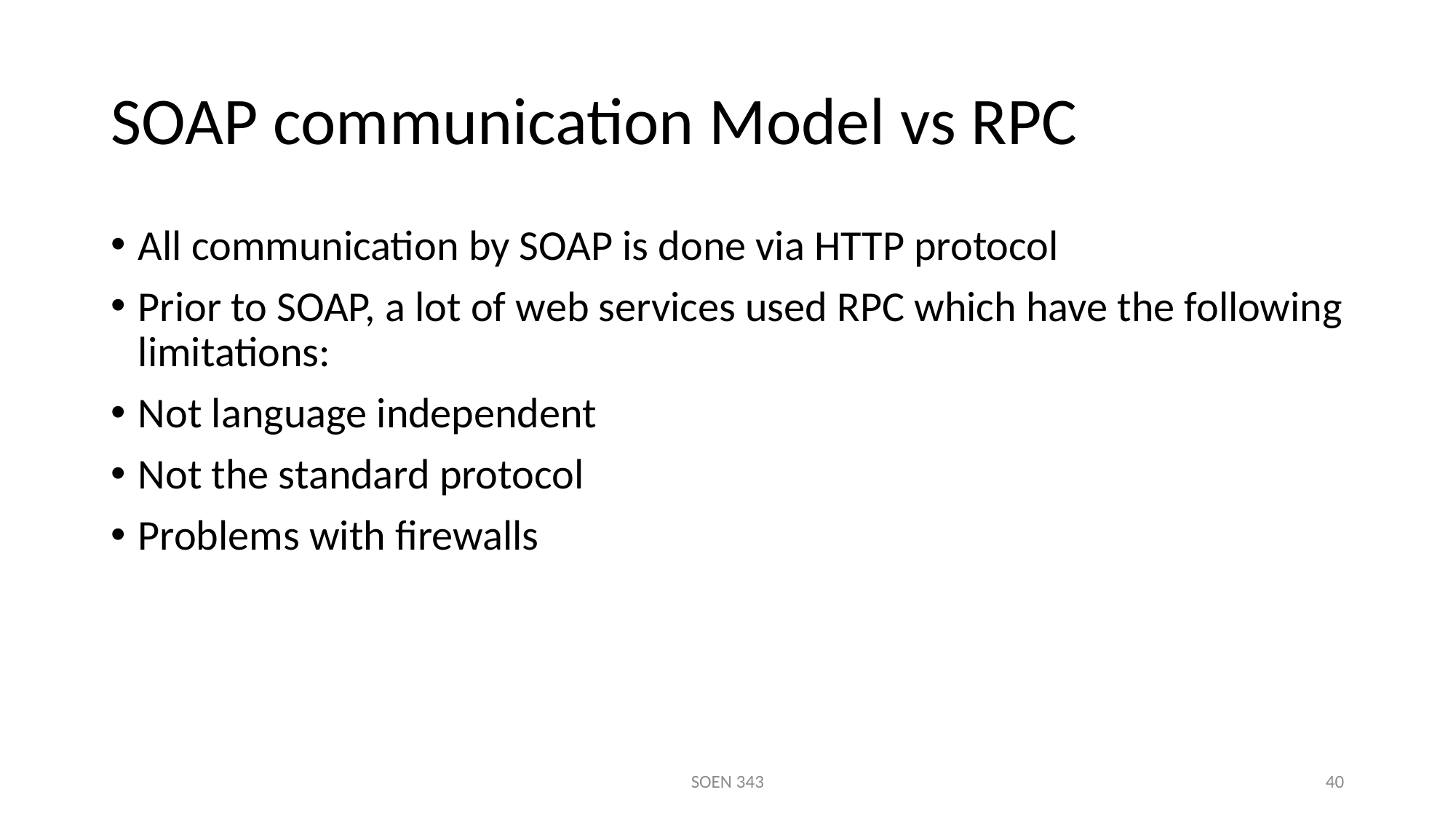

# SOAP communication Model vs RPC
All communication by SOAP is done via HTTP protocol
Prior to SOAP, a lot of web services used RPC which have the following limitations:
Not language independent
Not the standard protocol
Problems with firewalls
SOEN 343
40